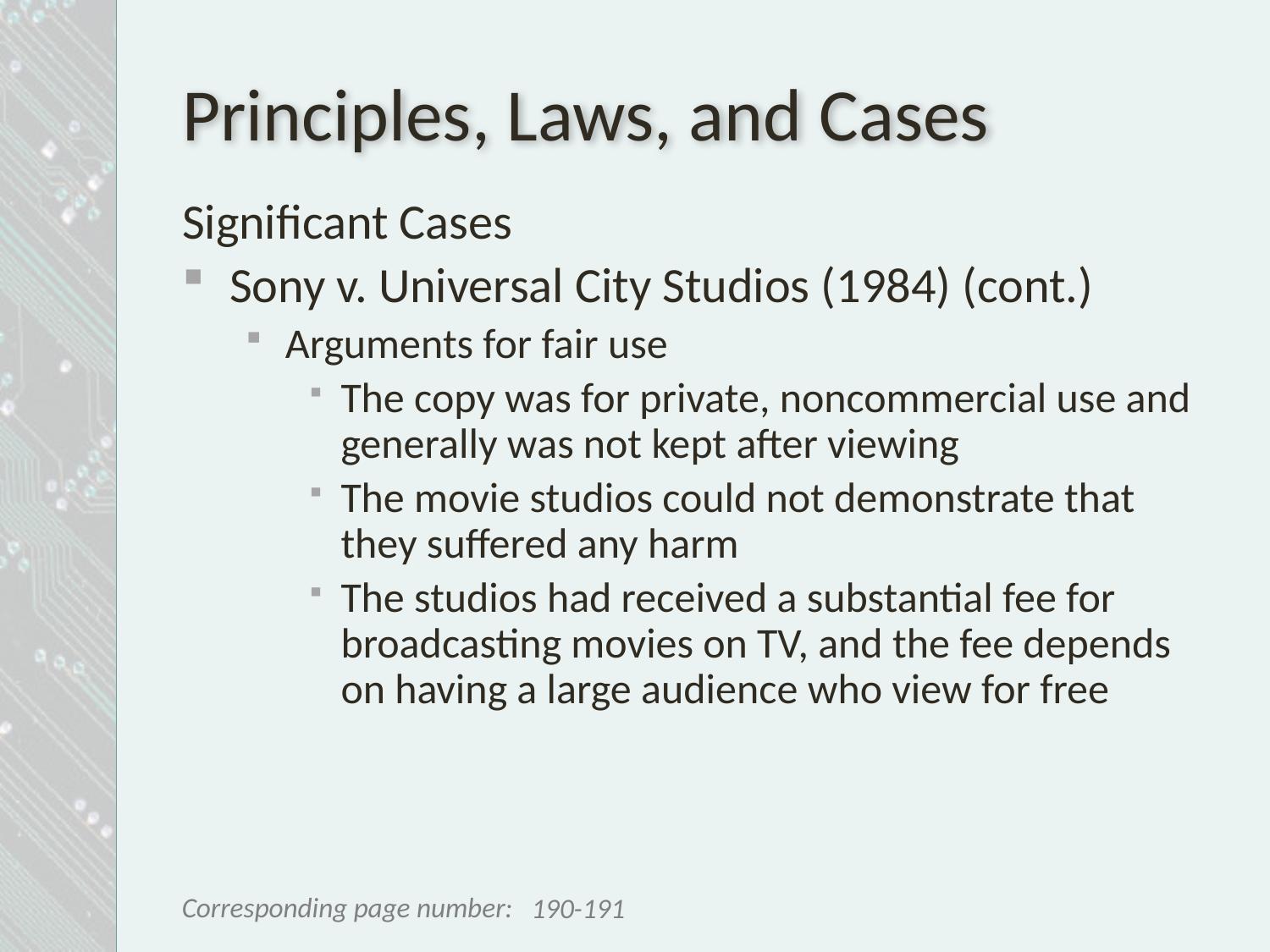

# Principles, Laws, and Cases
Significant Cases
Sony v. Universal City Studios (1984) (cont.)
Arguments for fair use
The copy was for private, noncommercial use and generally was not kept after viewing
The movie studios could not demonstrate that they suffered any harm
The studios had received a substantial fee for broadcasting movies on TV, and the fee depends on having a large audience who view for free
190-191